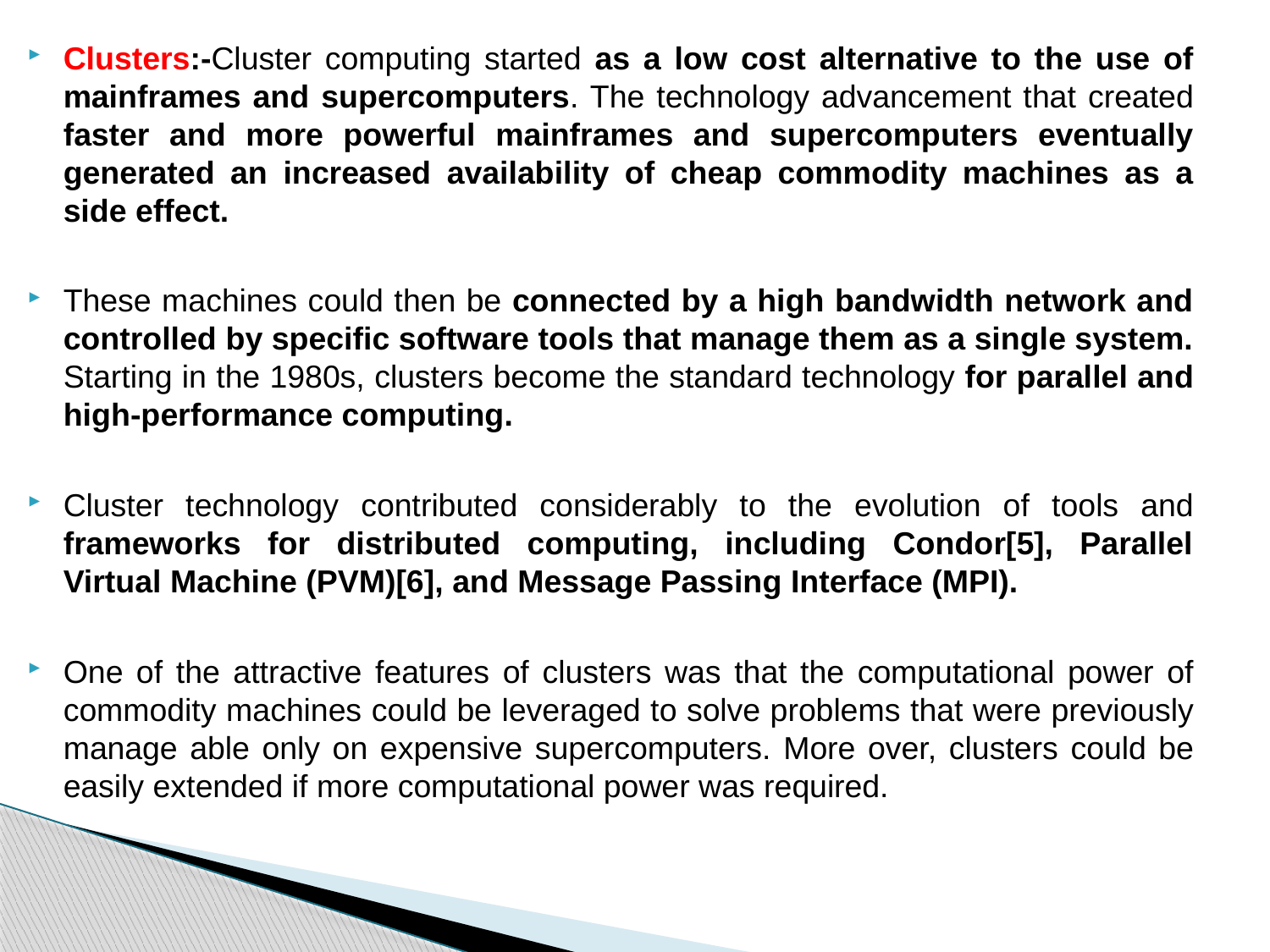

Clusters:-Cluster computing started as a low cost alternative to the use of mainframes and supercomputers. The technology advancement that created faster and more powerful mainframes and supercomputers eventually generated an increased availability of cheap commodity machines as a side effect.

These machines could then be connected by a high bandwidth network and controlled by specific software tools that manage them as a single system. Starting in the 1980s, clusters become the standard technology for parallel and high-performance computing.

Cluster technology contributed considerably to the evolution of tools and frameworks for distributed computing, including Condor[5], Parallel Virtual Machine (PVM)[6], and Message Passing Interface (MPI).

One of the attractive features of clusters was that the computational power of commodity machines could be leveraged to solve problems that were previously manage able only on expensive supercomputers. More over, clusters could be easily extended if more computational power was required.